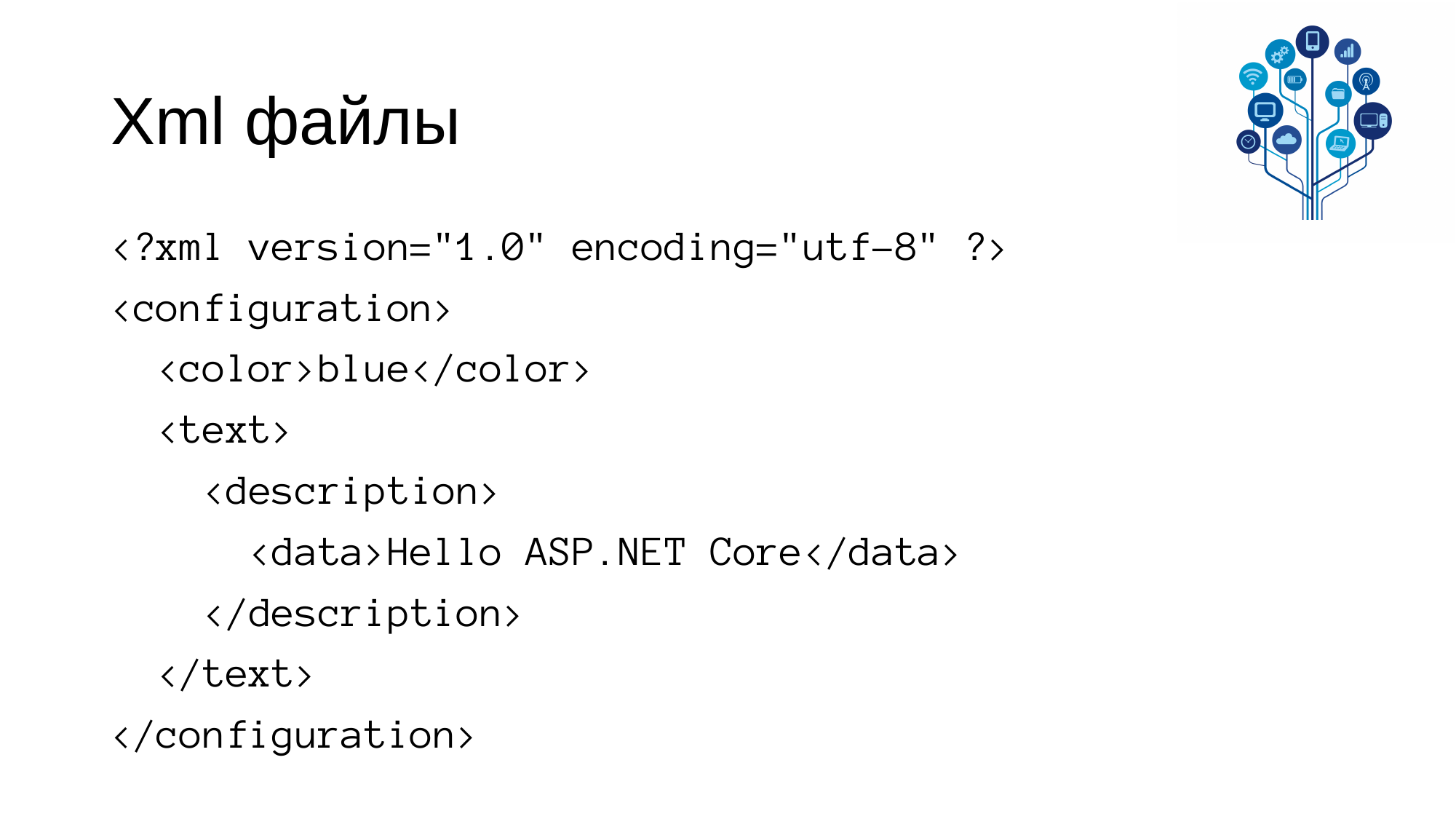

# Xml файлы
<?xml version="1.0" encoding="utf-8" ?>
<configuration>
  <color>blue</color>
  <text>
    <description>
      <data>Hello ASP.NET Core</data>
    </description>
  </text>
</configuration>